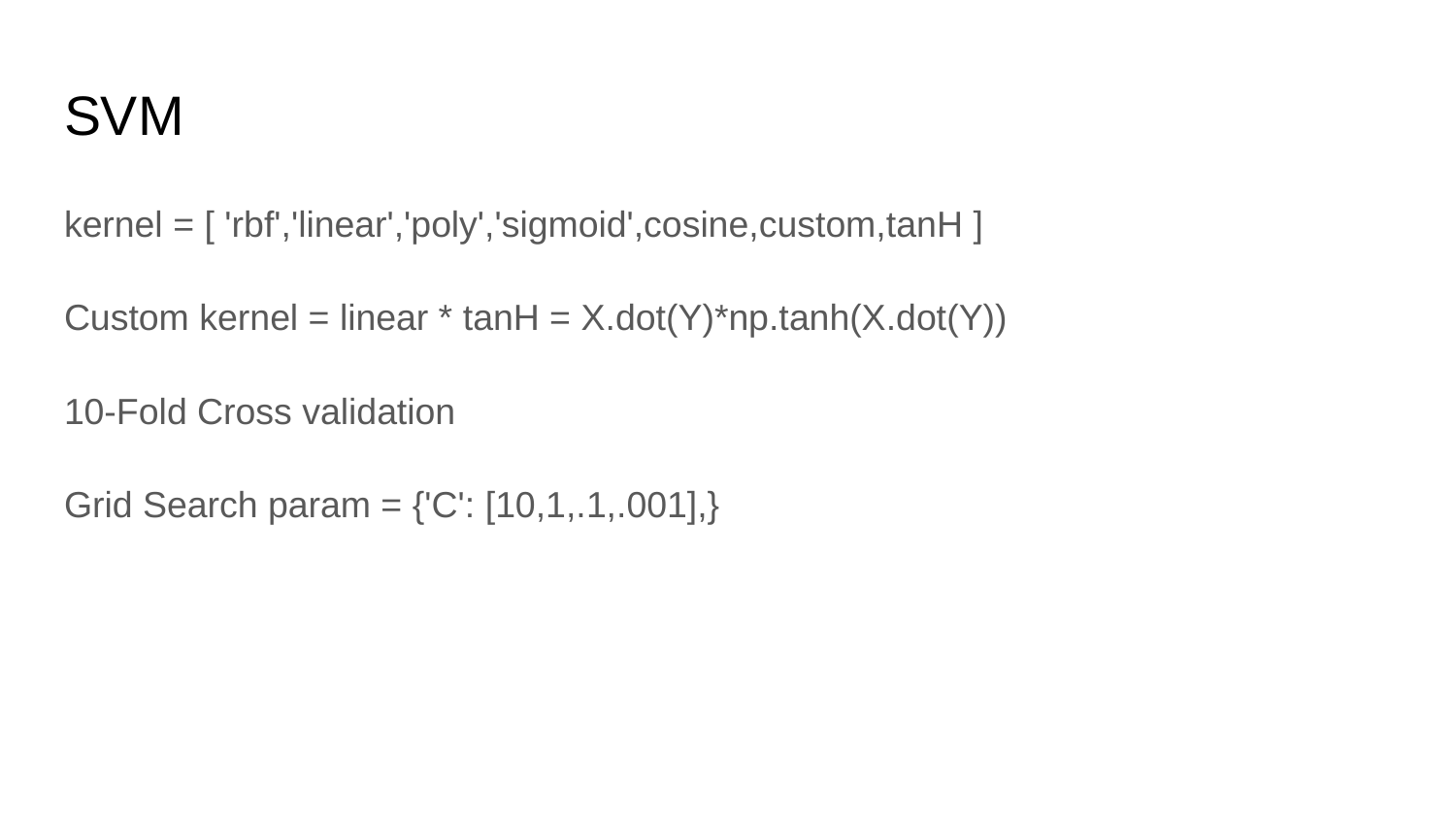

# SVM
kernel = [ 'rbf','linear','poly','sigmoid',cosine,custom,tanH ]

Custom kernel = linear * tanH = X.dot(Y)*np.tanh(X.dot(Y))

10-Fold Cross validation

Grid Search param = {'C': [10,1,.1,.001],}